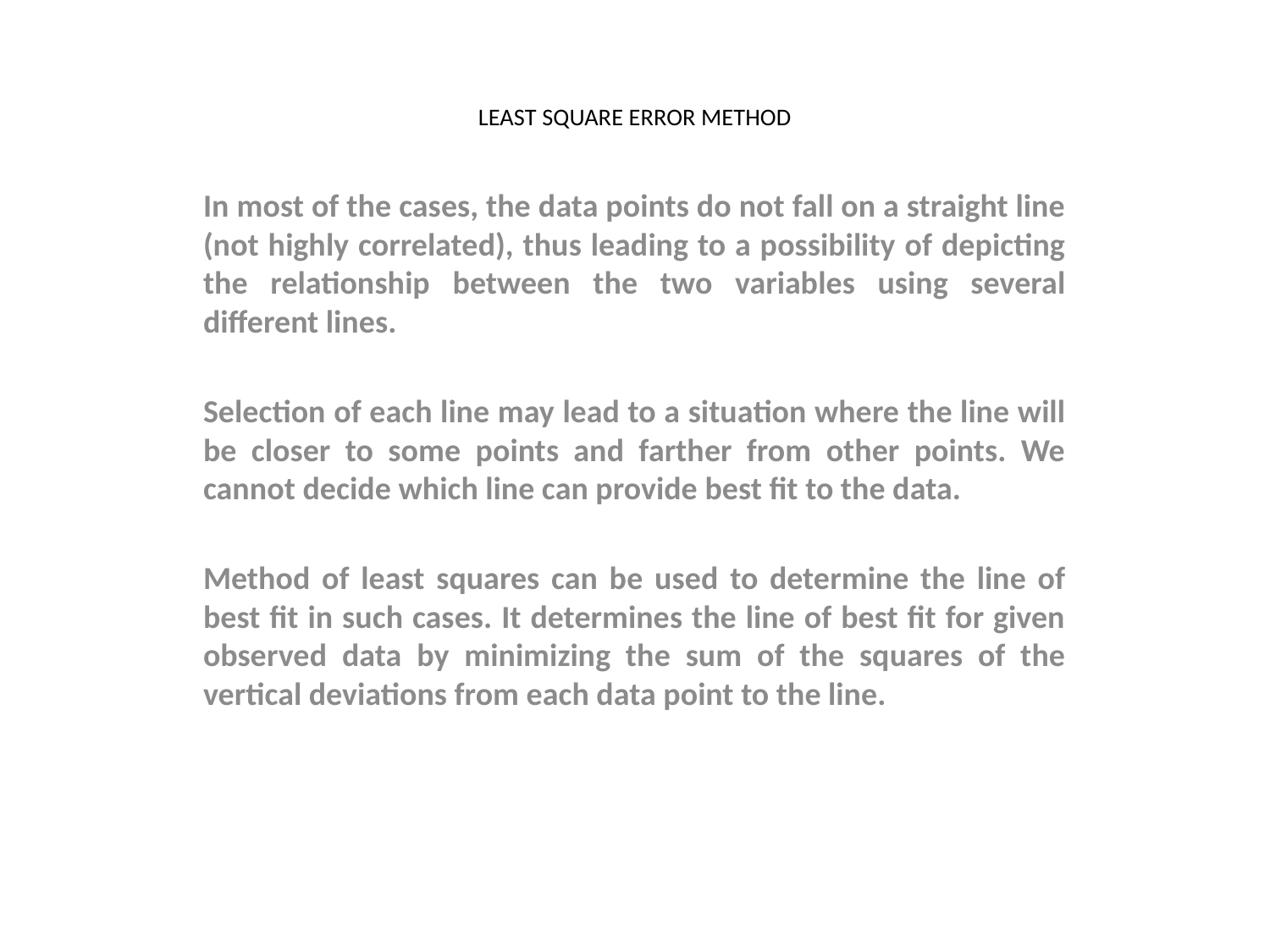

# LEAST SQUARE ERROR METHOD

In most of the cases, the data points do not fall on a straight line (not highly correlated), thus leading to a possibility of depicting the relationship between the two variables using several different lines.

Selection of each line may lead to a situation where the line will be closer to some points and farther from other points. We cannot decide which line can provide best fit to the data.

Method of least squares can be used to determine the line of best fit in such cases. It determines the line of best fit for given observed data by minimizing the sum of the squares of the vertical deviations from each data point to the line.